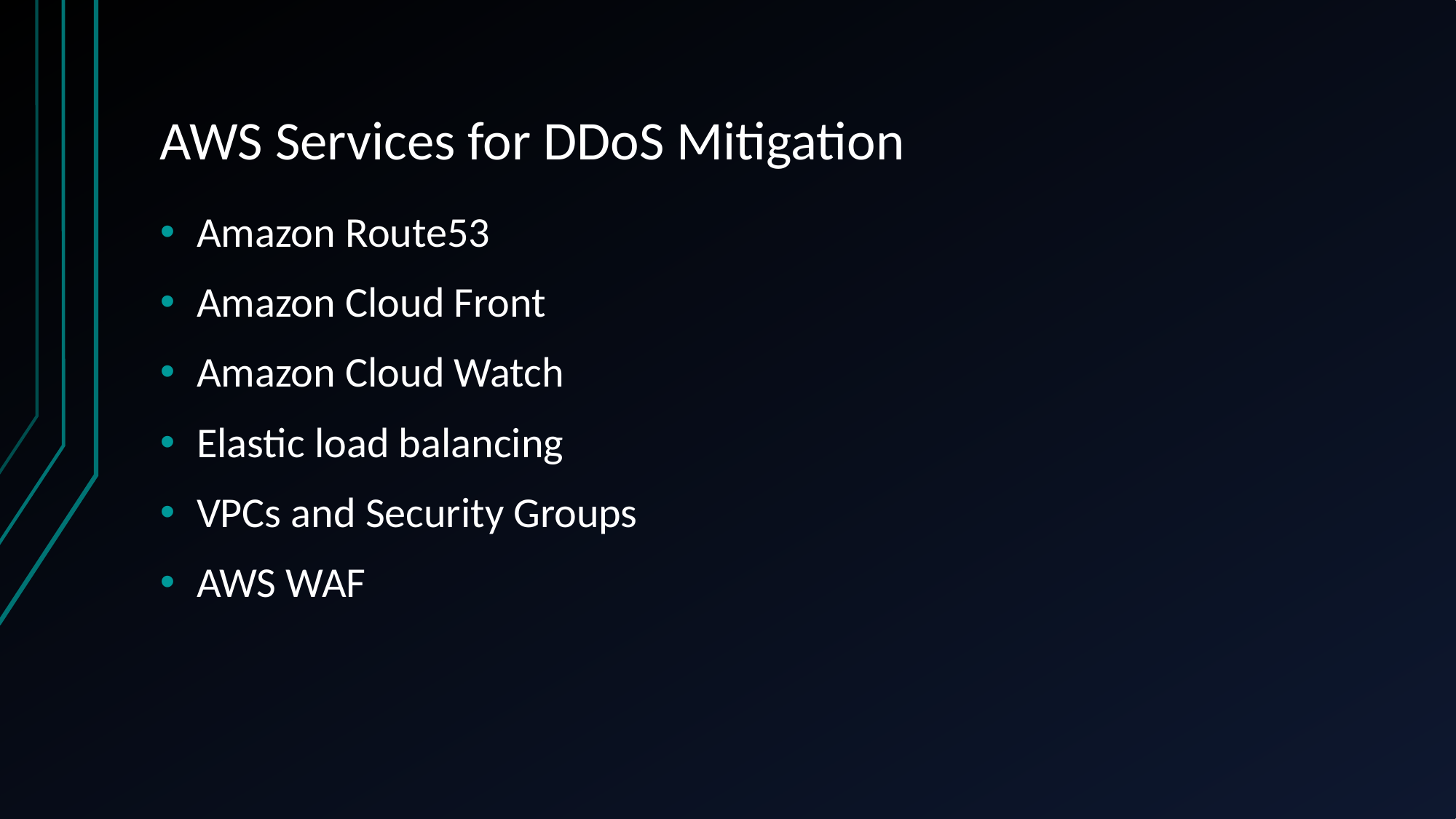

# AWS Services for DDoS Mitigation
Amazon Route53
Amazon Cloud Front
Amazon Cloud Watch
Elastic load balancing
VPCs and Security Groups
AWS WAF